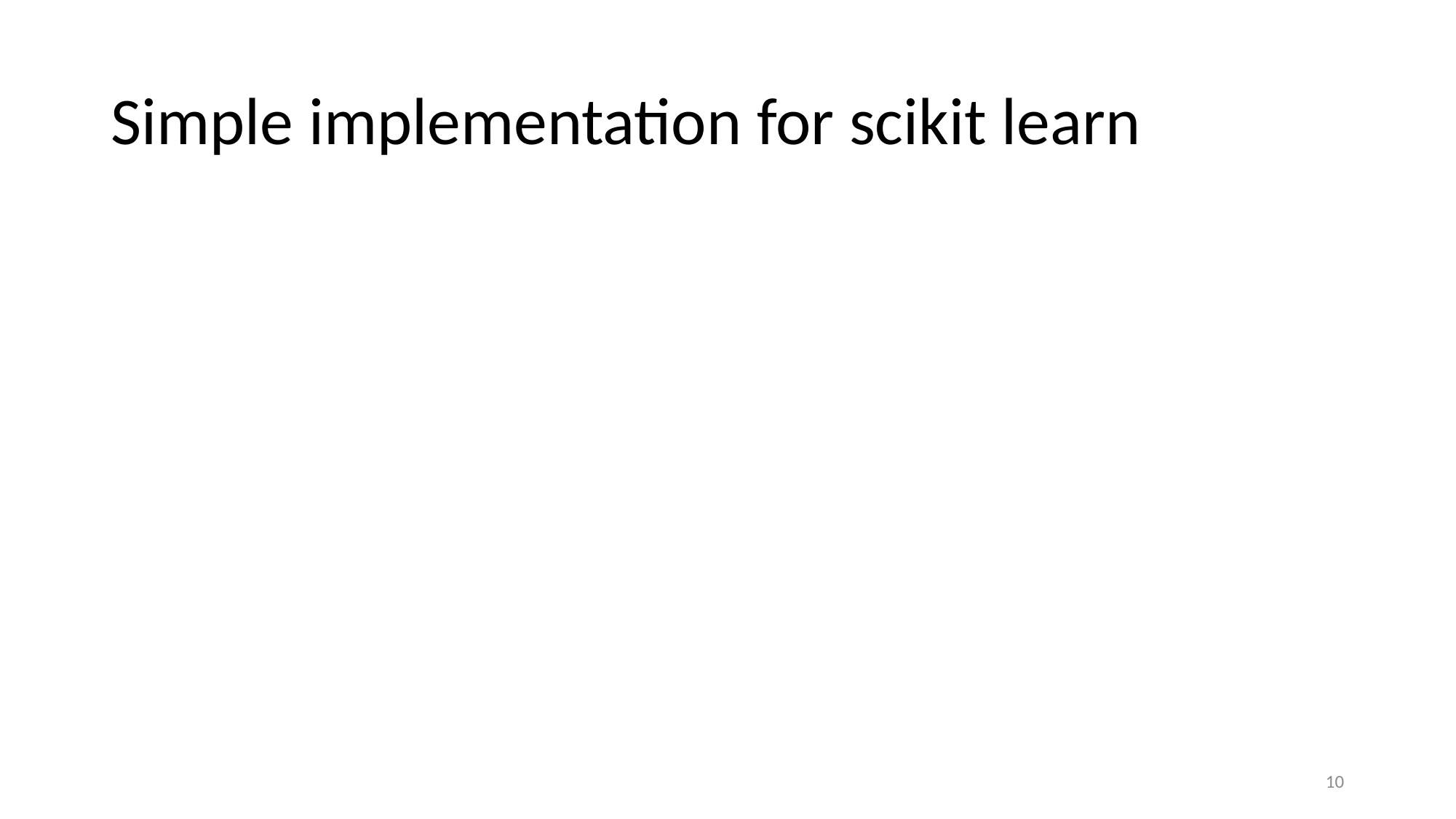

# Simple implementation for scikit learn

10